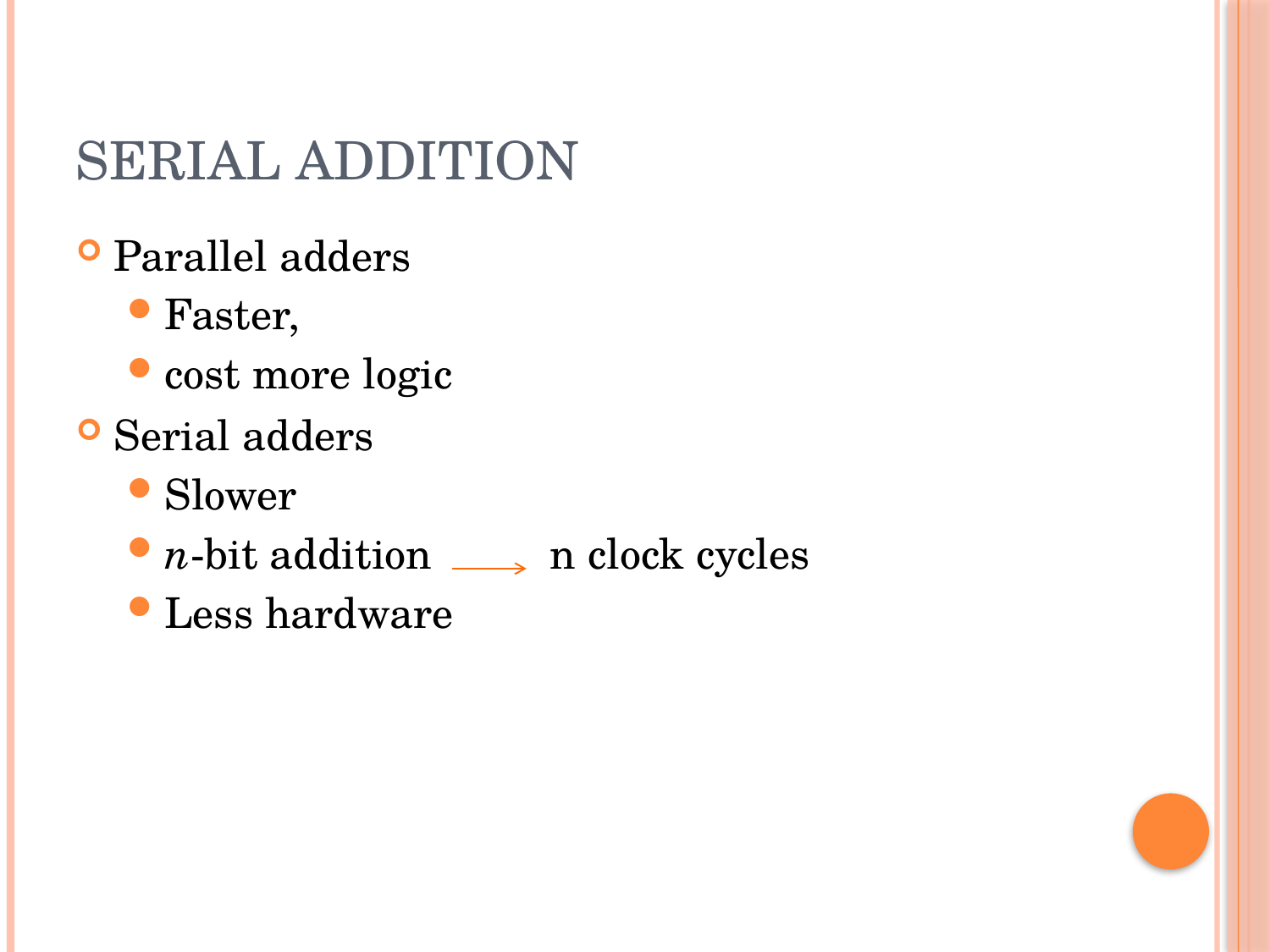

# Serial Addition
Parallel adders
Faster,
cost more logic
Serial adders
Slower
n-bit addition          n clock cycles
Less hardware